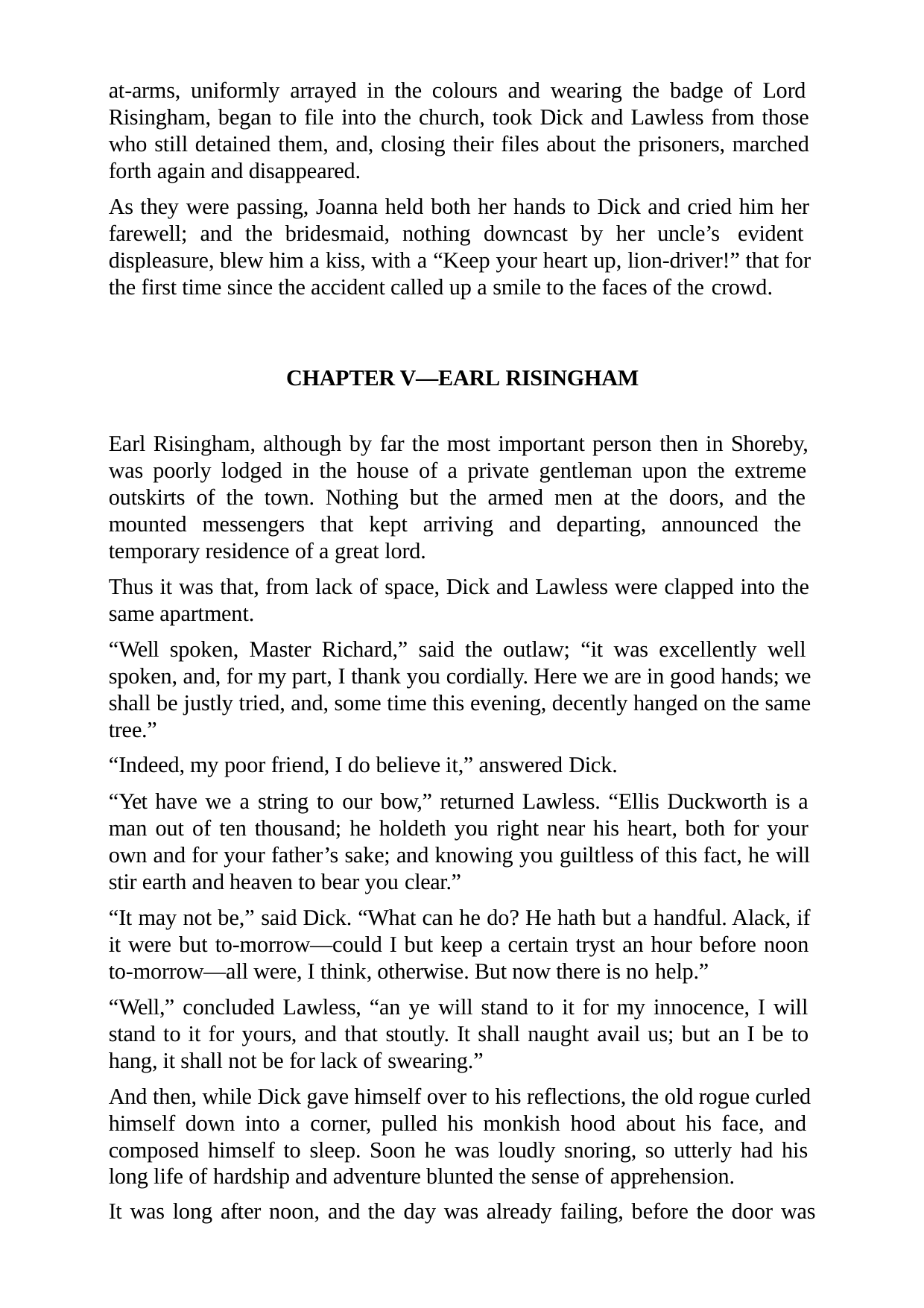

at-arms, uniformly arrayed in the colours and wearing the badge of Lord  Risingham, began to file into the church, took Dick and Lawless from those  who still detained them, and, closing their files about the prisoners, marched  forth again and disappeared.
As they were passing, Joanna held both her hands to Dick and cried him her  farewell; and the bridesmaid, nothing downcast by her uncle’s evident  displeasure, blew him a kiss, with a “Keep your heart up, lion-driver!” that for  the first time since the accident called up a smile to the faces of the crowd.

CHAPTER V—EARL RISINGHAM

Earl Risingham, although by far the most important person then in Shoreby,  was poorly lodged in the house of a private gentleman upon the extreme  outskirts of the town. Nothing but the armed men at the doors, and the  mounted messengers that kept arriving and departing, announced the  temporary residence of a great lord.
Thus it was that, from lack of space, Dick and Lawless were clapped into the  same apartment.
“Well spoken, Master Richard,” said the outlaw; “it was excellently well  spoken, and, for my part, I thank you cordially. Here we are in good hands; we  shall be justly tried, and, some time this evening, decently hanged on the same  tree.”
“Indeed, my poor friend, I do believe it,” answered Dick.
“Yet have we a string to our bow,” returned Lawless. “Ellis Duckworth is a  man out of ten thousand; he holdeth you right near his heart, both for your  own and for your father’s sake; and knowing you guiltless of this fact, he will  stir earth and heaven to bear you clear.”
“It may not be,” said Dick. “What can he do? He hath but a handful. Alack, if  it were but to-morrow—could I but keep a certain tryst an hour before noon  to-morrow—all were, I think, otherwise. But now there is no help.”
“Well,” concluded Lawless, “an ye will stand to it for my innocence, I will  stand to it for yours, and that stoutly. It shall naught avail us; but an I be to  hang, it shall not be for lack of swearing.”
And then, while Dick gave himself over to his reflections, the old rogue curled  himself down into a corner, pulled his monkish hood about his face, and  composed himself to sleep. Soon he was loudly snoring, so utterly had his  long life of hardship and adventure blunted the sense of apprehension.
It was long after noon, and the day was already failing, before the door was